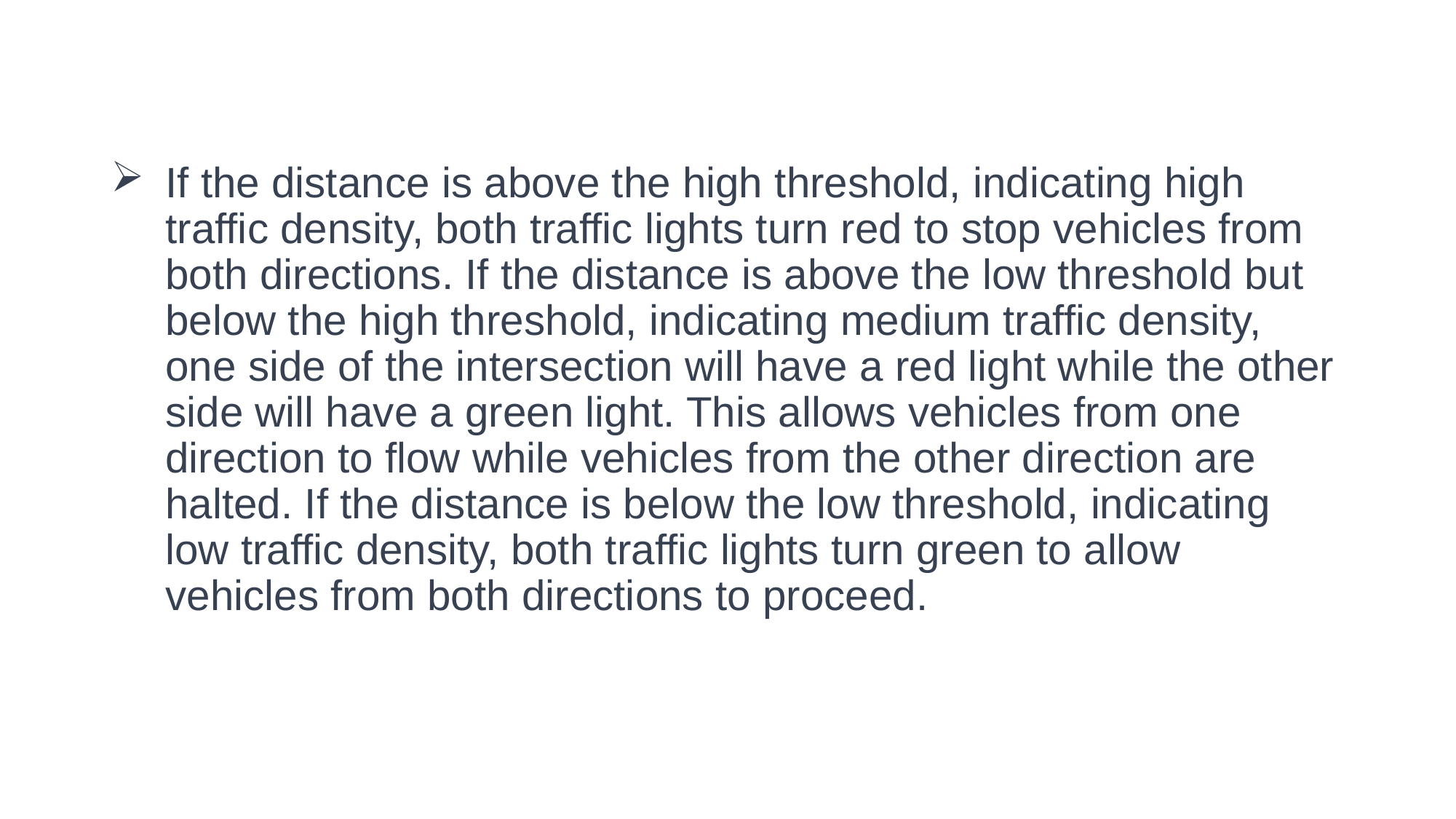

# If the distance is above the high threshold, indicating high traffic density, both traffic lights turn red to stop vehicles from both directions. If the distance is above the low threshold but below the high threshold, indicating medium traffic density, one side of the intersection will have a red light while the other side will have a green light. This allows vehicles from one direction to flow while vehicles from the other direction are halted. If the distance is below the low threshold, indicating low traffic density, both traffic lights turn green to allow vehicles from both directions to proceed.